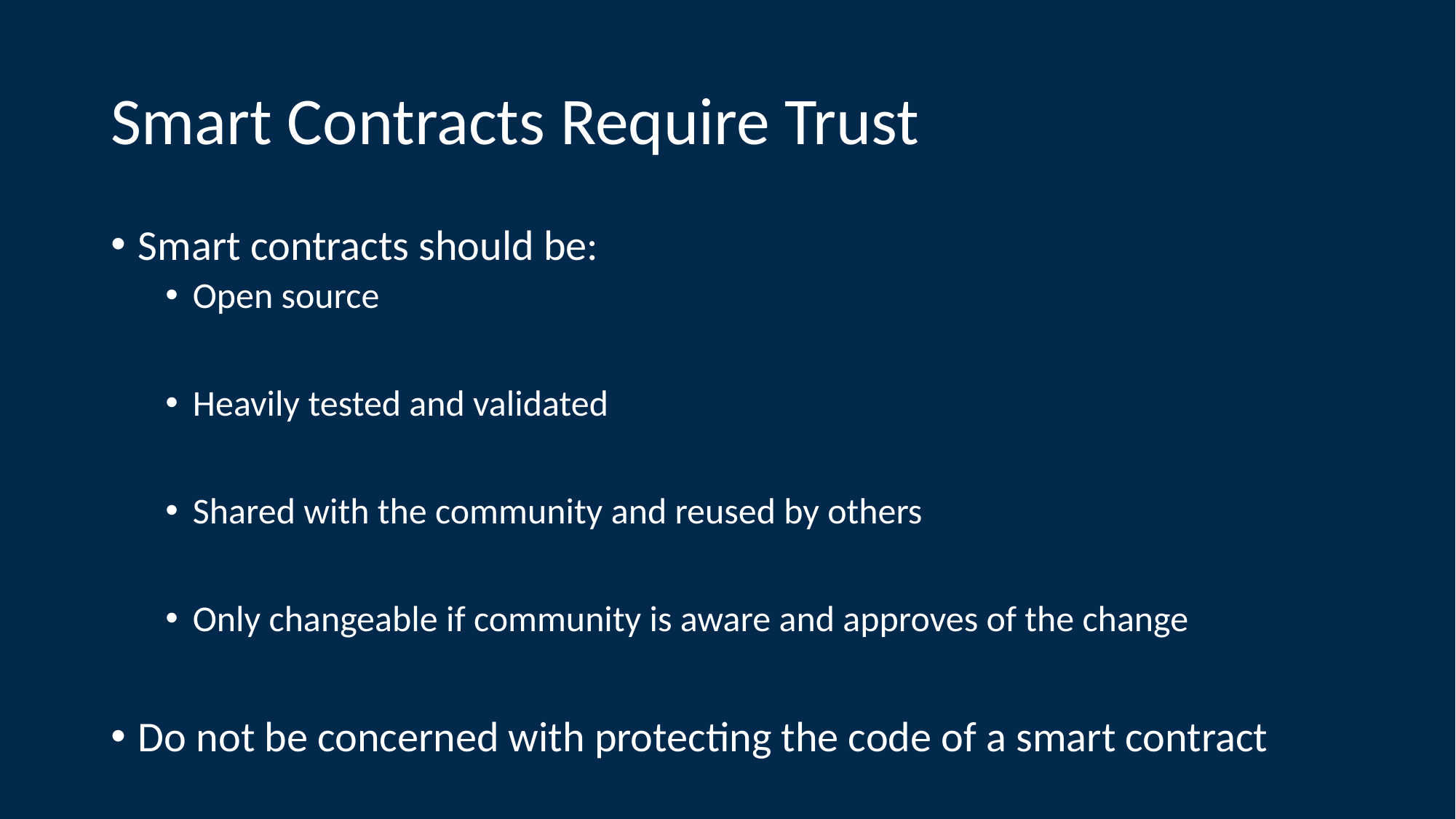

# Smart Contracts Require Trust
Smart contracts should be:
Open source

Heavily tested and validated

Shared with the community and reused by others

Only changeable if community is aware and approves of the change

Do not be concerned with protecting the code of a smart contract